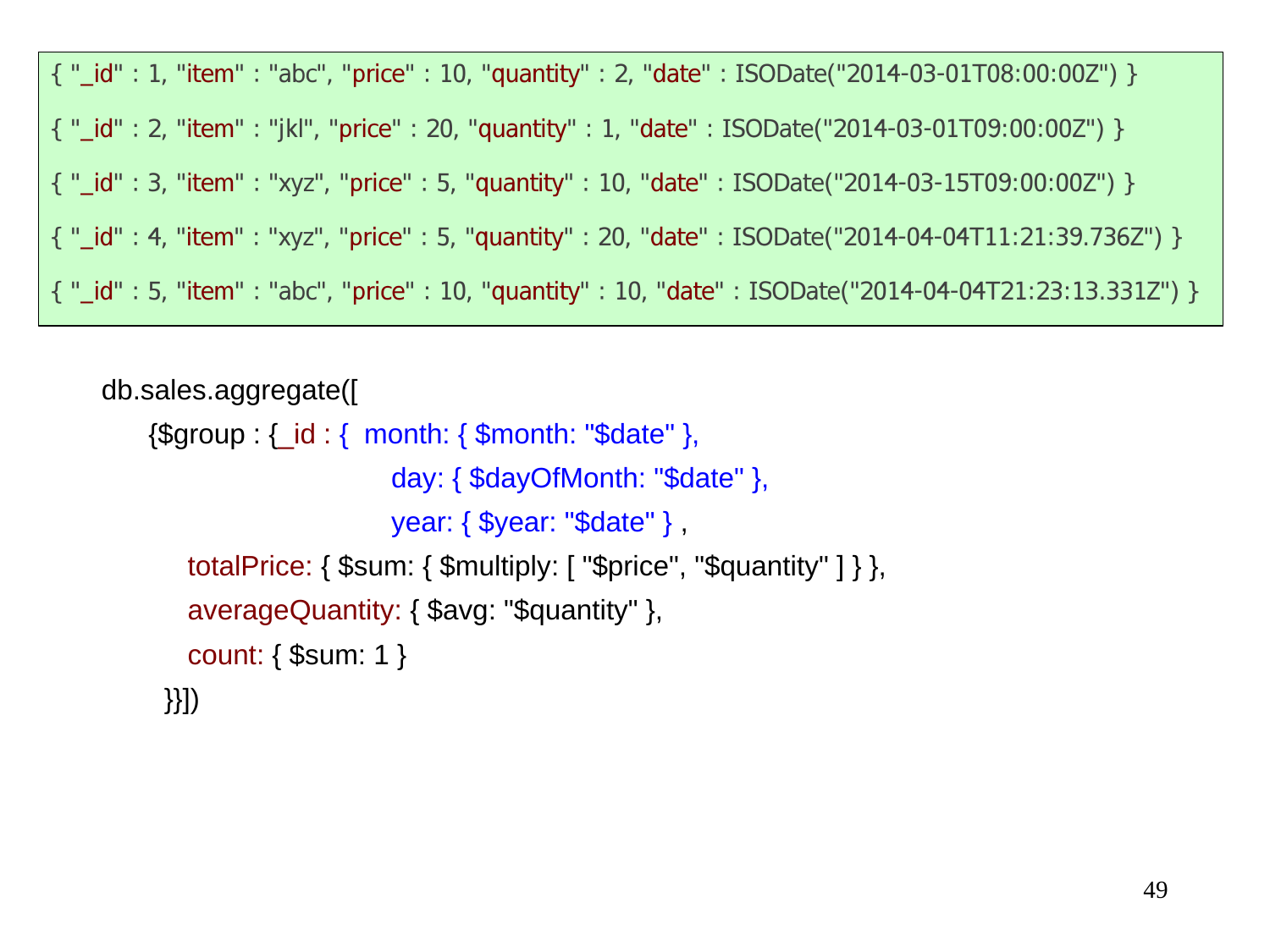

#

{ "_id" : 1, "item" : "abc", "price" : 10, "quantity" : 2, "date" : ISODate("2014-03-01T08:00:00Z") }
{ "_id" : 2, "item" : "jkl", "price" : 20, "quantity" : 1, "date" : ISODate("2014-03-01T09:00:00Z") }
{ "_id" : 3, "item" : "xyz", "price" : 5, "quantity" : 10, "date" : ISODate("2014-03-15T09:00:00Z") }
{ "_id" : 4, "item" : "xyz", "price" : 5, "quantity" : 20, "date" : ISODate("2014-04-04T11:21:39.736Z") }
{ "_id" : 5, "item" : "abc", "price" : 10, "quantity" : 10, "date" : ISODate("2014-04-04T21:23:13.331Z") }
db.sales.aggregate([
      {$group : {_id : {  month: { $month: "$date" },
                                     day: { $dayOfMonth: "$date" },
                                     year: { $year: "$date" } ,
           totalPrice: { $sum: { $multiply: [ "$price", "$quantity" ] } },
           averageQuantity: { $avg: "$quantity" },
           count: { $sum: 1 }
        }}])
49